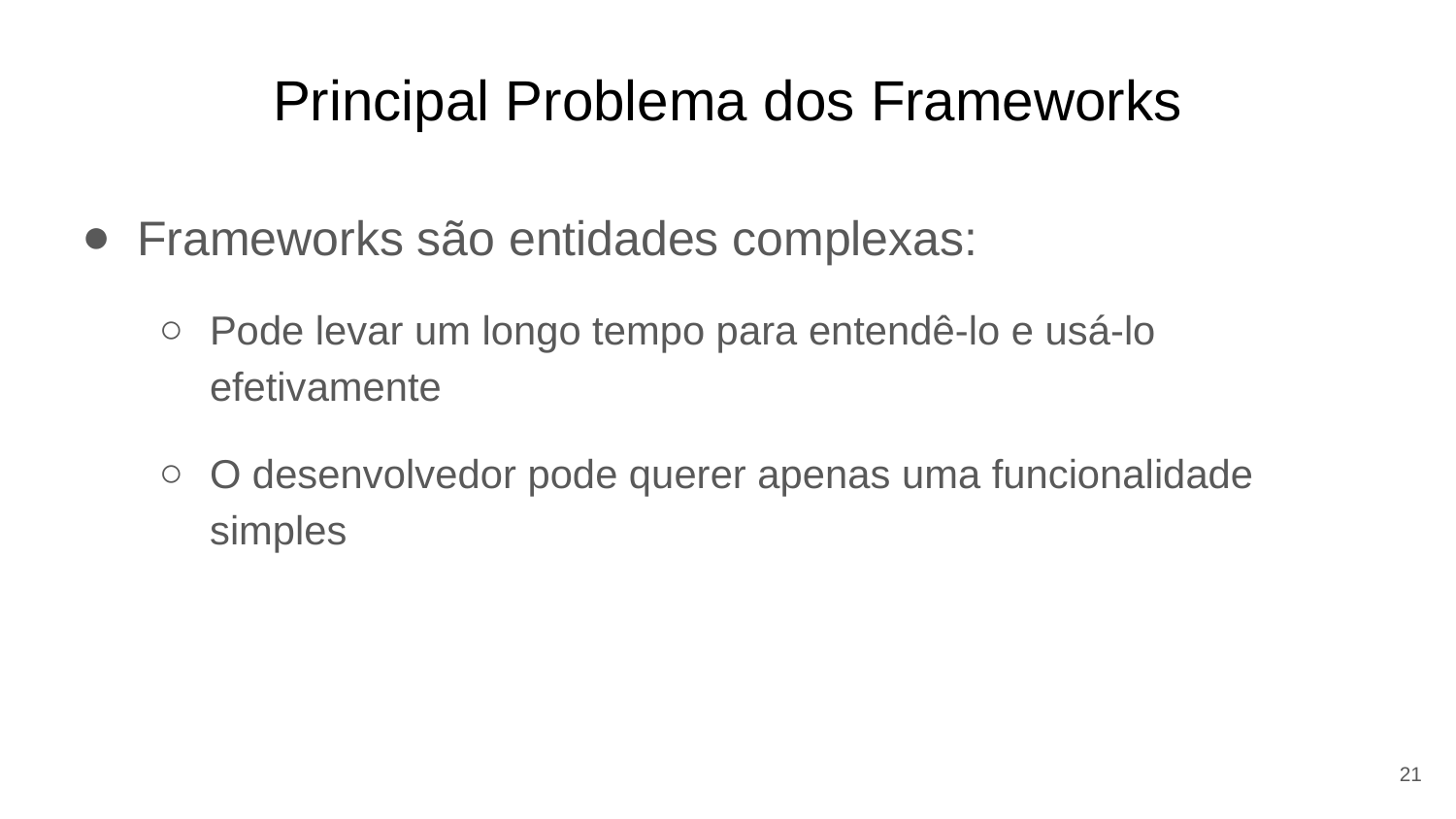

# Principal Problema dos Frameworks
Frameworks são entidades complexas:
Pode levar um longo tempo para entendê-lo e usá-lo efetivamente
O desenvolvedor pode querer apenas uma funcionalidade simples
21